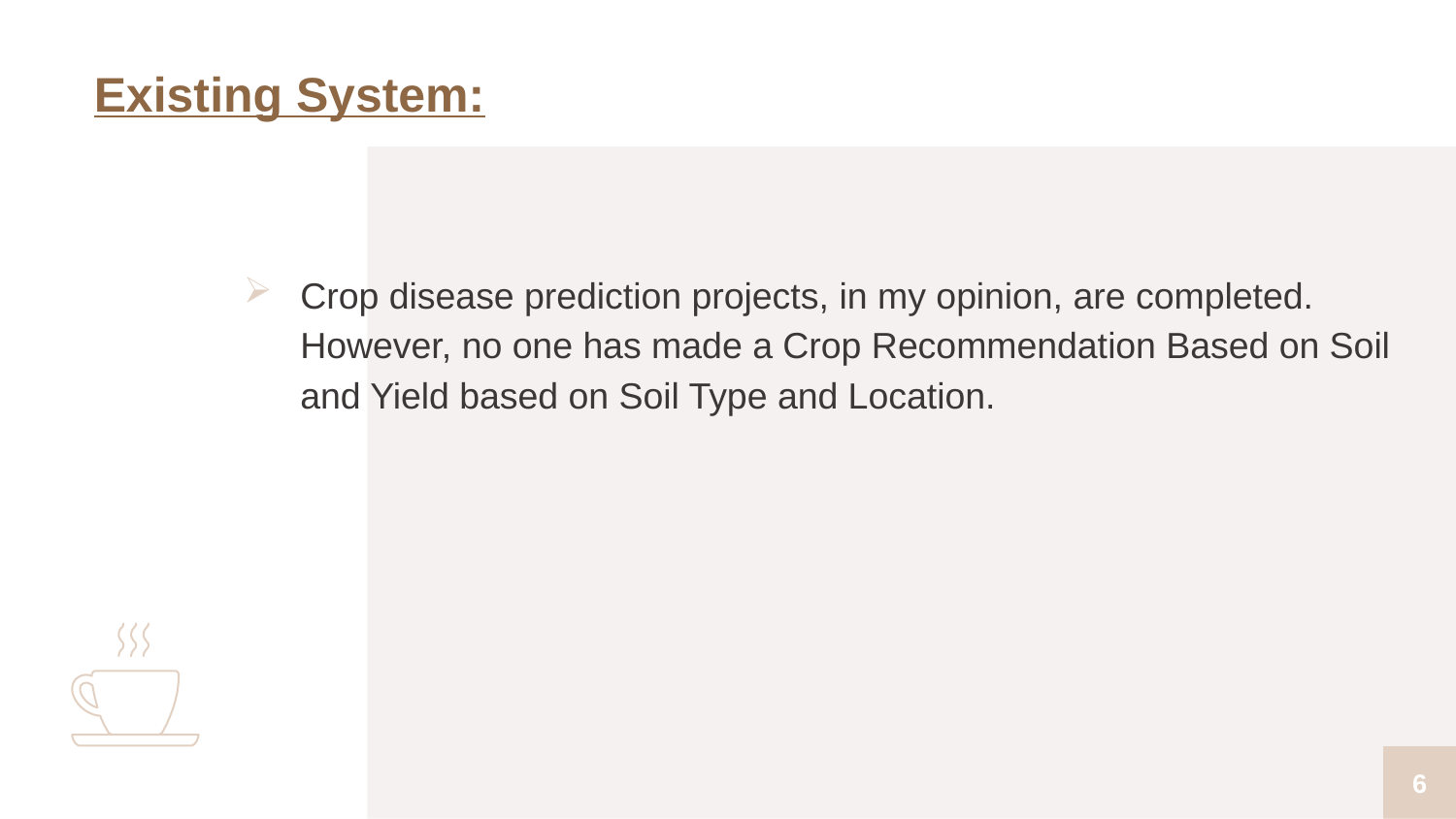

Existing System:
Crop disease prediction projects, in my opinion, are completed. However, no one has made a Crop Recommendation Based on Soil and Yield based on Soil Type and Location.

6